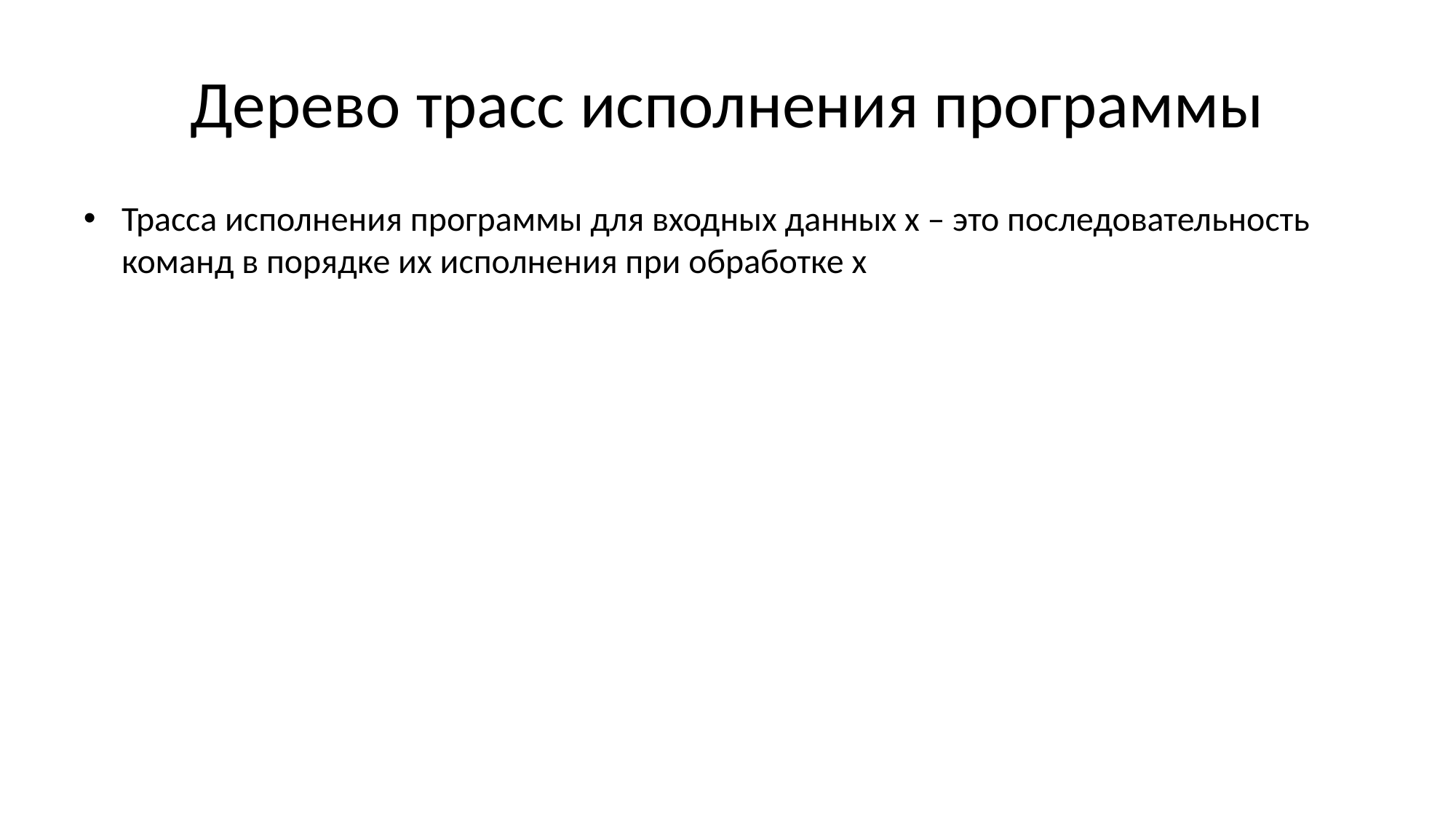

# Дерево трасс исполнения программы
Трасса исполнения программы для входных данных х – это последовательность команд в порядке их исполнения при обработке х

Первые n последовательных команд трассы называются префиксом трассы

Дерево трасс исполнения для входных данных размера n
Множество вершин = множество всех префиксов трасс для всех входных данных размера n
Префикс X является родителем префикса Y, если Y = (X, command)

«Дерево трасс исполнения получается склеиванием общих префиксов отдельных трасс»